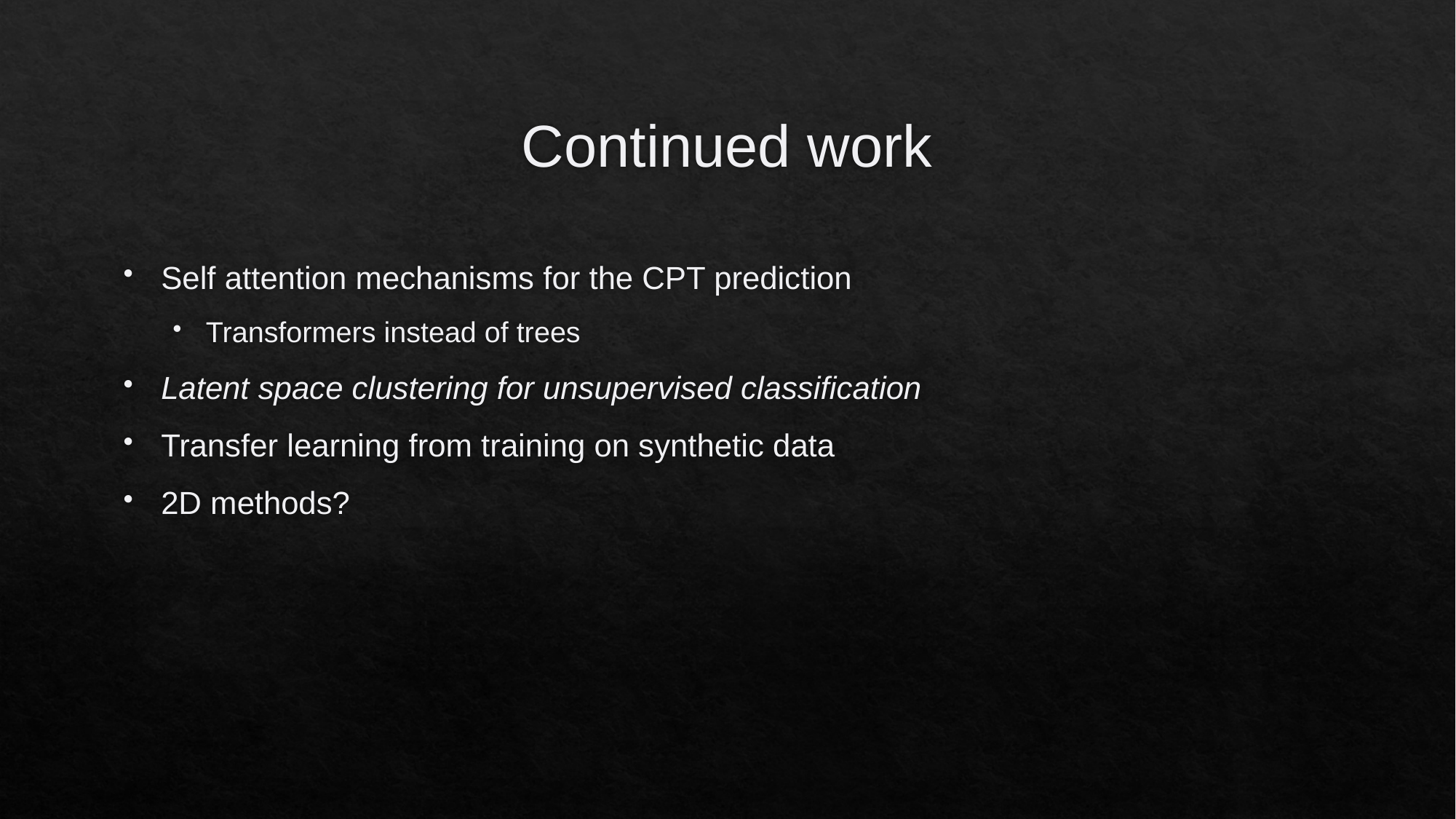

# Continued work
Self attention mechanisms for the CPT prediction
Transformers instead of trees
Latent space clustering for unsupervised classification
Transfer learning from training on synthetic data
2D methods?